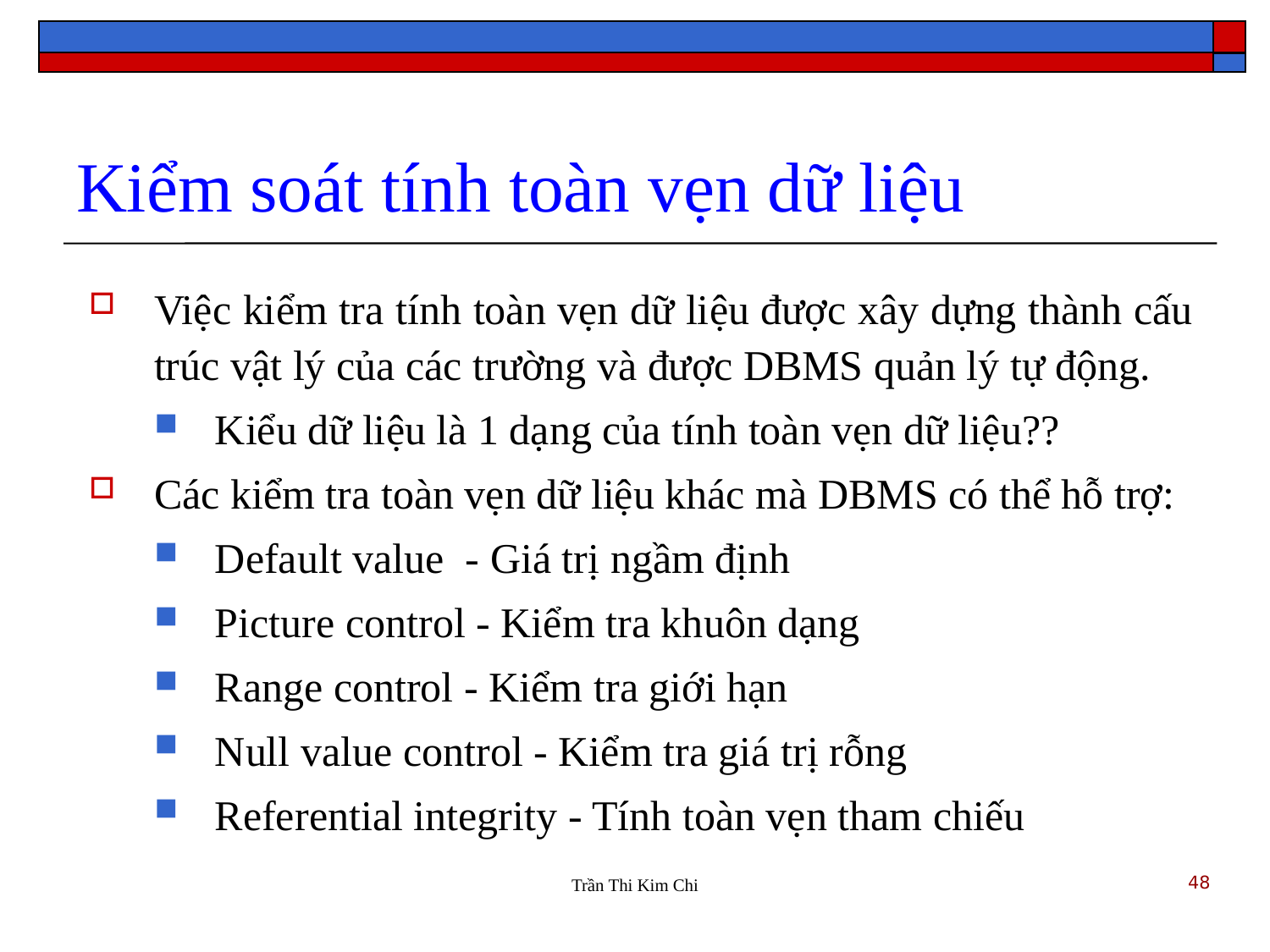

Kiểm soát tính toàn vẹn dữ liệu
Việc kiểm tra tính toàn vẹn dữ liệu được xây dựng thành cấu trúc vật lý của các trường và được DBMS quản lý tự động.
Kiểu dữ liệu là 1 dạng của tính toàn vẹn dữ liệu??
Các kiểm tra toàn vẹn dữ liệu khác mà DBMS có thể hỗ trợ:
Default value  - Giá trị ngầm định
Picture control - Kiểm tra khuôn dạng
Range control - Kiểm tra giới hạn
Null value control - Kiểm tra giá trị rỗng
Referential integrity - Tính toàn vẹn tham chiếu
48
Trần Thi Kim Chi